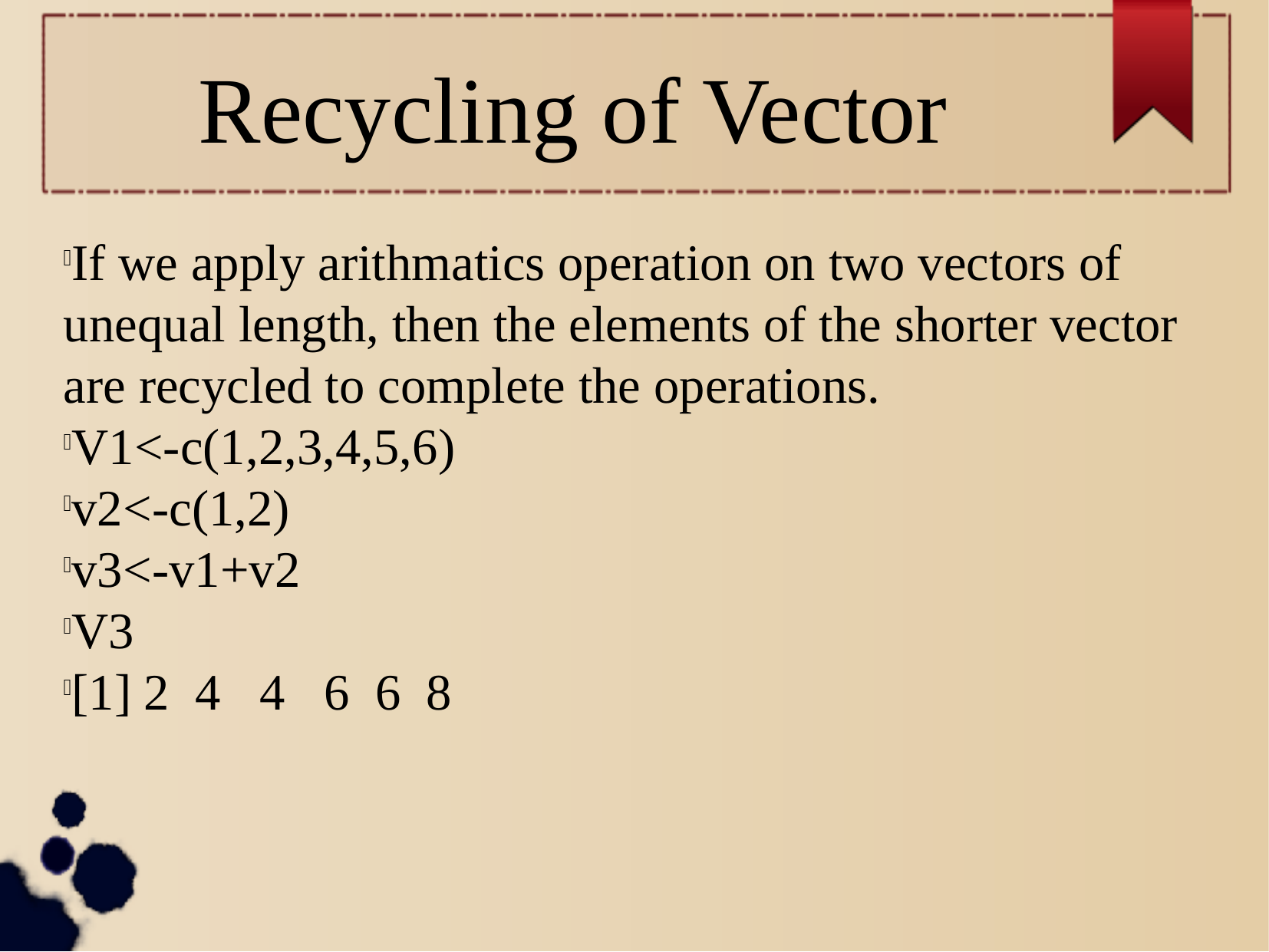

Recycling of Vector
If we apply arithmatics operation on two vectors of unequal length, then the elements of the shorter vector are recycled to complete the operations.
V1<-c(1,2,3,4,5,6)
v2<-c(1,2)
v3<-v1+v2
V3
[1] 2  4   4   6  6  8